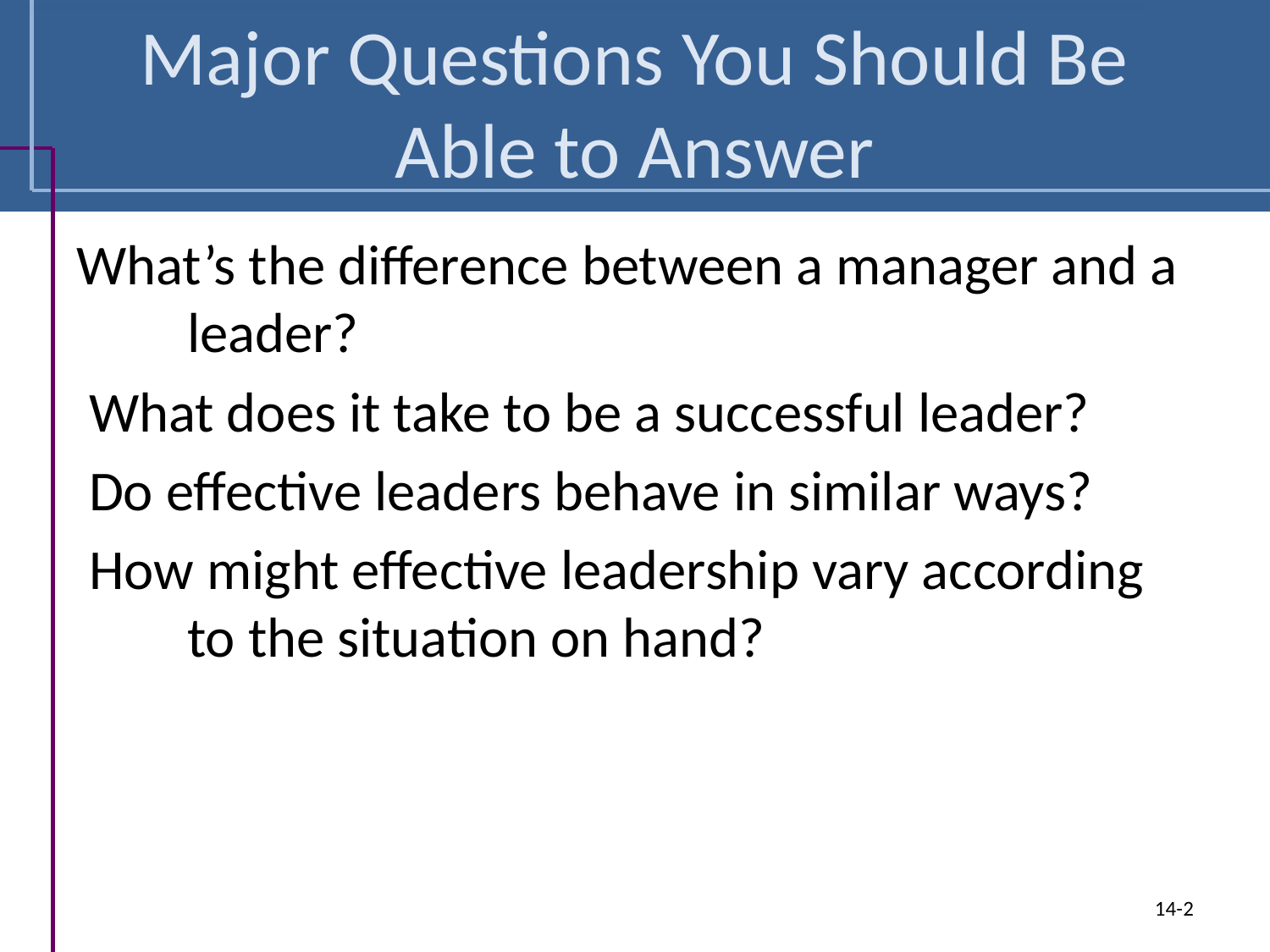

# Major Questions You Should Be Able to Answer
What’s the difference between a manager and a leader?
 What does it take to be a successful leader?
 Do effective leaders behave in similar ways?
 How might effective leadership vary according to the situation on hand?
14-2